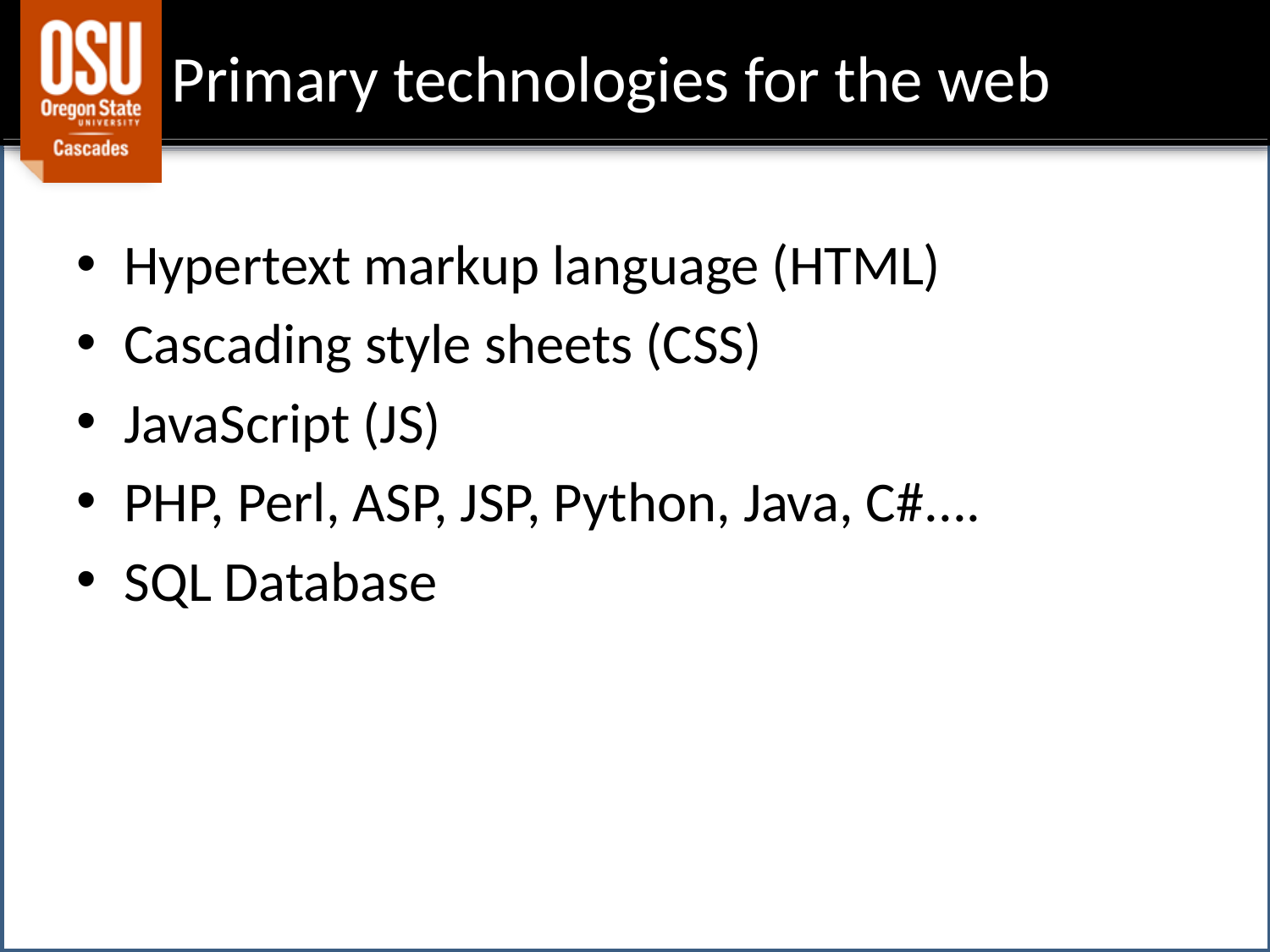

# Primary technologies for the web
Hypertext markup language (HTML)
Cascading style sheets (CSS)
JavaScript (JS)
PHP, Perl, ASP, JSP, Python, Java, C#....
SQL Database